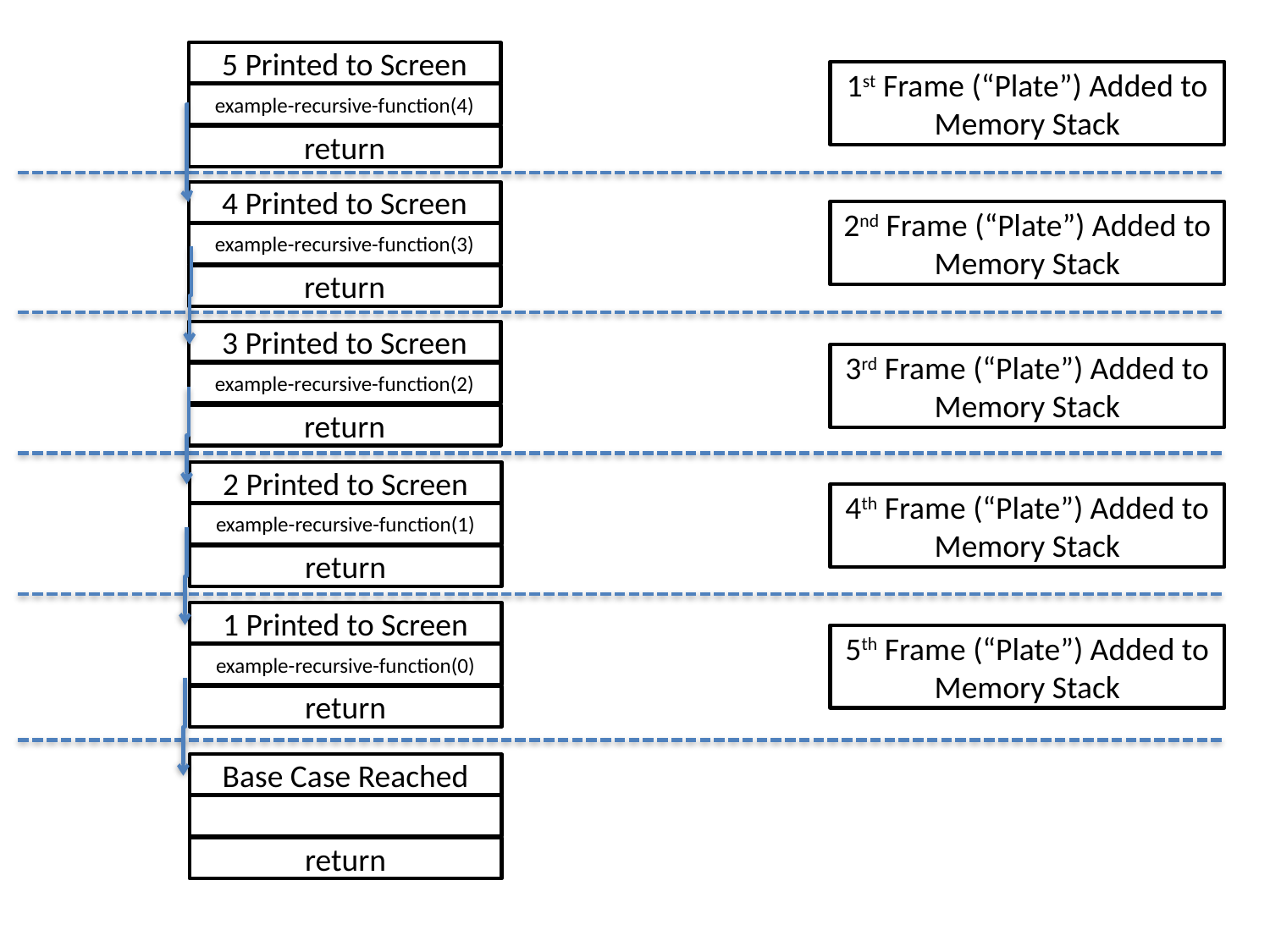

5 Printed to Screen
example-recursive-function(4)
return
1st Frame (“Plate”) Added to Memory Stack
4 Printed to Screen
example-recursive-function(3)
return
2nd Frame (“Plate”) Added to Memory Stack
3 Printed to Screen
example-recursive-function(2)
return
3rd Frame (“Plate”) Added to Memory Stack
2 Printed to Screen
example-recursive-function(1)
return
4th Frame (“Plate”) Added to Memory Stack
1 Printed to Screen
example-recursive-function(0)
return
5th Frame (“Plate”) Added to Memory Stack
Base Case Reached

return